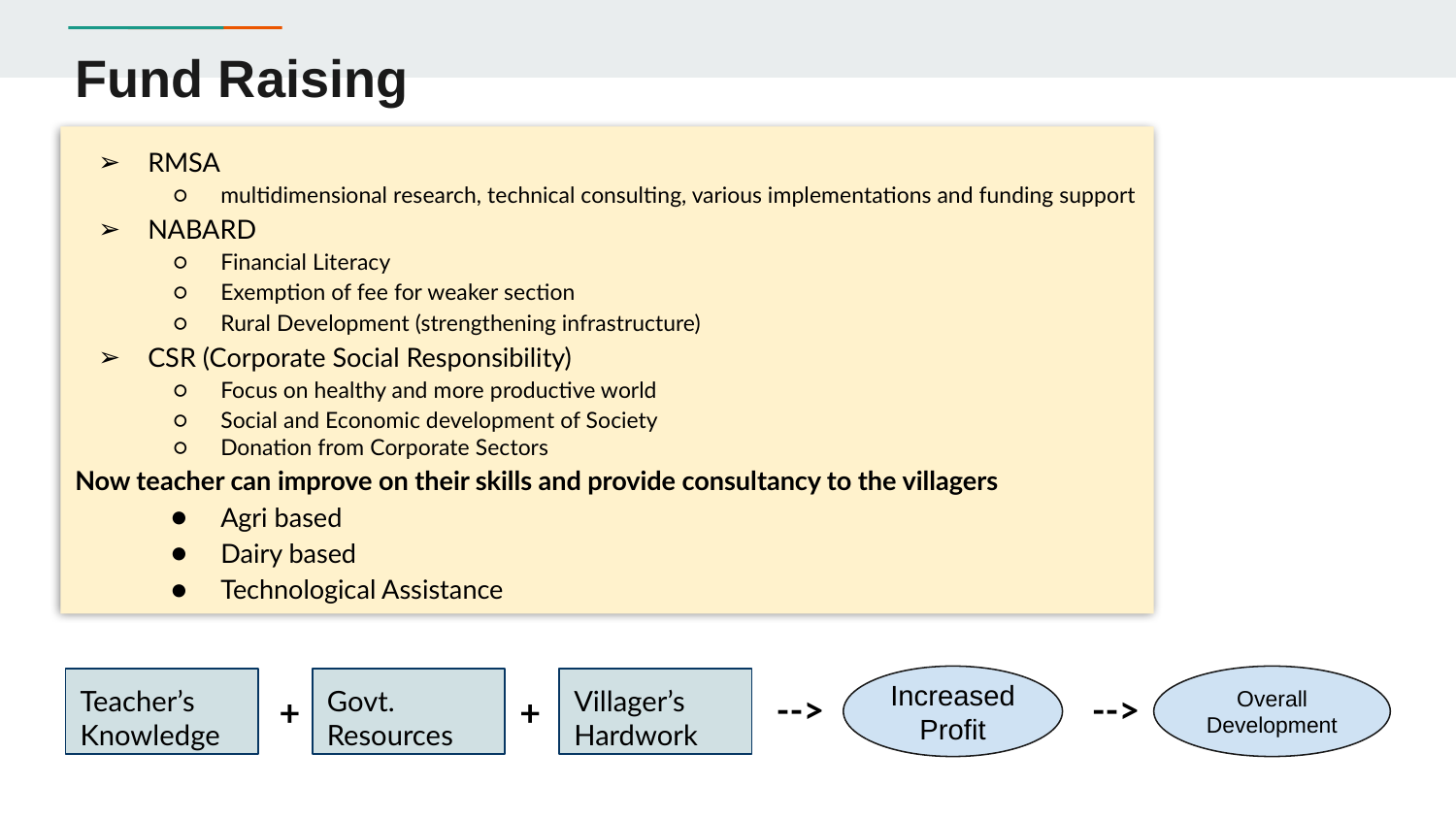

# Fund Raising
RMSA
multidimensional research, technical consulting, various implementations and funding support
NABARD
Financial Literacy
Exemption of fee for weaker section
Rural Development (strengthening infrastructure)
CSR (Corporate Social Responsibility)
Focus on healthy and more productive world
Social and Economic development of Society
Donation from Corporate Sectors
Now teacher can improve on their skills and provide consultancy to the villagers
Agri based
Dairy based
Technological Assistance
Increased Profit
Overall Development
Teacher’s Knowledge
Govt. Resources
Villager’s Hardwork
-->
-->
+
+